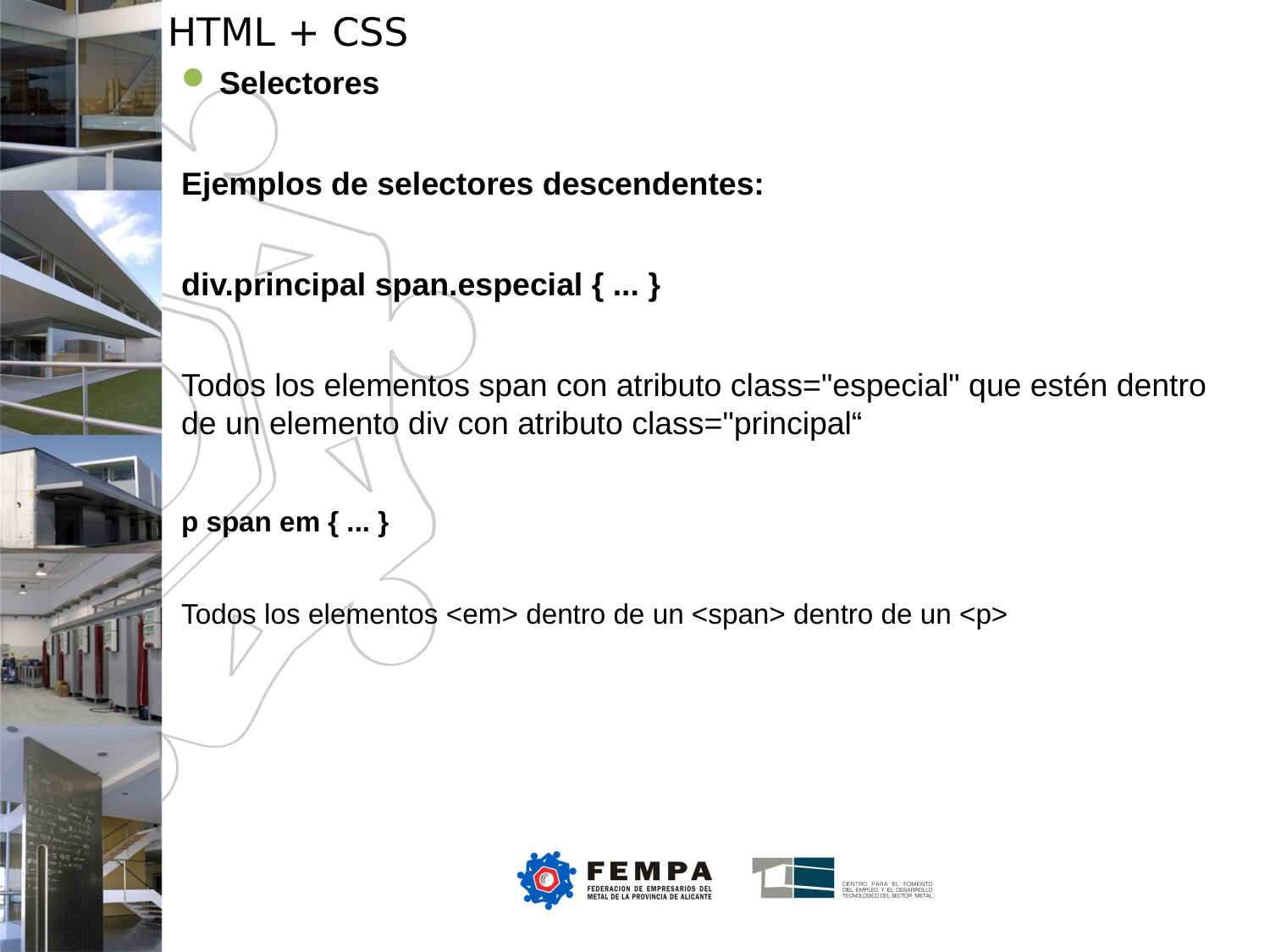

HTML + CSS
Selectores

Ejemplos de selectores descendentes:

div.principal span.especial { ... }

Todos los elementos span con atributo class="especial" que estén dentro de un elemento div con atributo class="principal“

p span em { ... }

Todos los elementos <em> dentro de un <span> dentro de un <p>